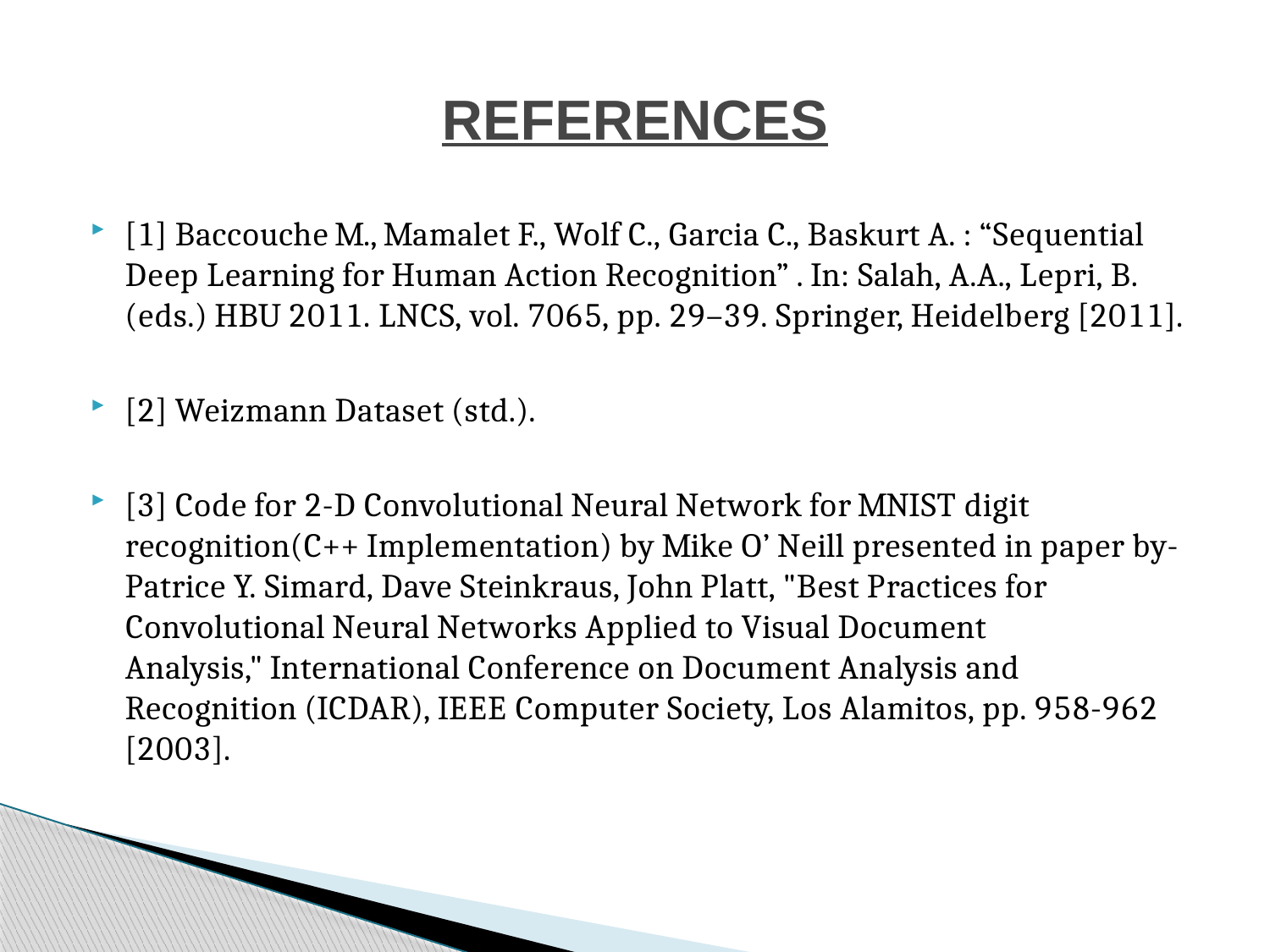

# REFERENCES
[1] Baccouche M., Mamalet F., Wolf C., Garcia C., Baskurt A. : “Sequential Deep Learning for Human Action Recognition” . In: Salah, A.A., Lepri, B. (eds.) HBU 2011. LNCS, vol. 7065, pp. 29–39. Springer, Heidelberg [2011].

[2] Weizmann Dataset (std.).

[3] Code for 2-D Convolutional Neural Network for MNIST digit recognition(C++ Implementation) by Mike O’ Neill presented in paper by-
Patrice Y. Simard, Dave Steinkraus, John Platt, "Best Practices for Convolutional Neural Networks Applied to Visual Document Analysis," International Conference on Document Analysis and Recognition (ICDAR), IEEE Computer Society, Los Alamitos, pp. 958-962 [2003].